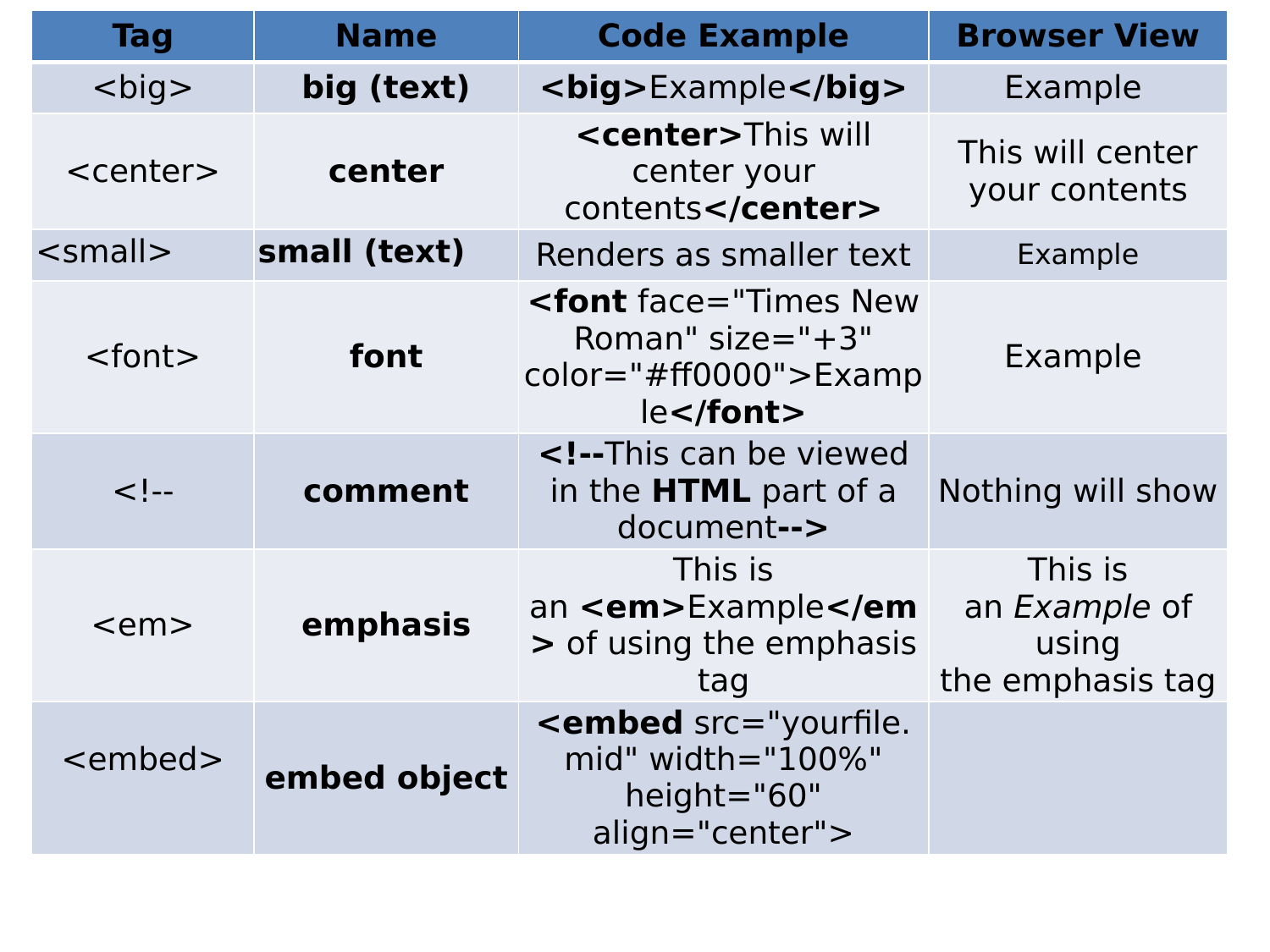

| Tag | Name | Code Example | Browser View |
| --- | --- | --- | --- |
| <big> | big (text) | <big>Example</big> | Example |
| <center> | center | <center>This will center your contents</center> | This will center your contents |
| <small> | small (text) | Renders as smaller text | Example |
| <font> | font | <font face="Times New Roman" size="+3" color="#ff0000">Example</font> | Example |
| <!-- | comment | <!--This can be viewed in the HTML part of a document--> | Nothing will show |
| <em> | emphasis | This is an <em>Example</em> of using the emphasis tag | This is an Example of using the emphasis tag |
| <embed> | embed object | <embed src="yourfile.mid" width="100%" height="60" align="center"> |  |